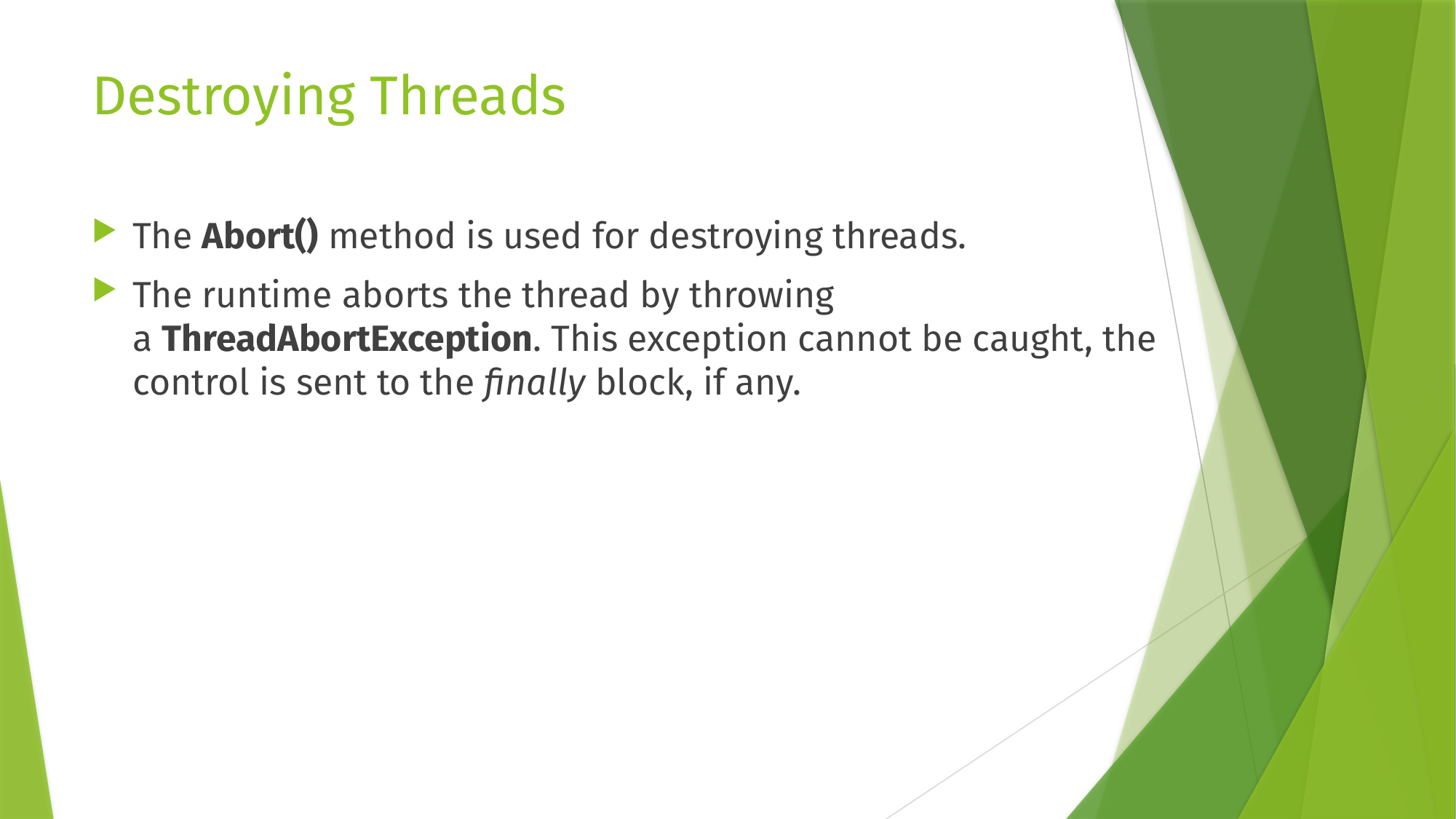

# Destroying Threads

The Abort() method is used for destroying threads.
The runtime aborts the thread by throwing a ThreadAbortException. This exception cannot be caught, the control is sent to the finally block, if any.